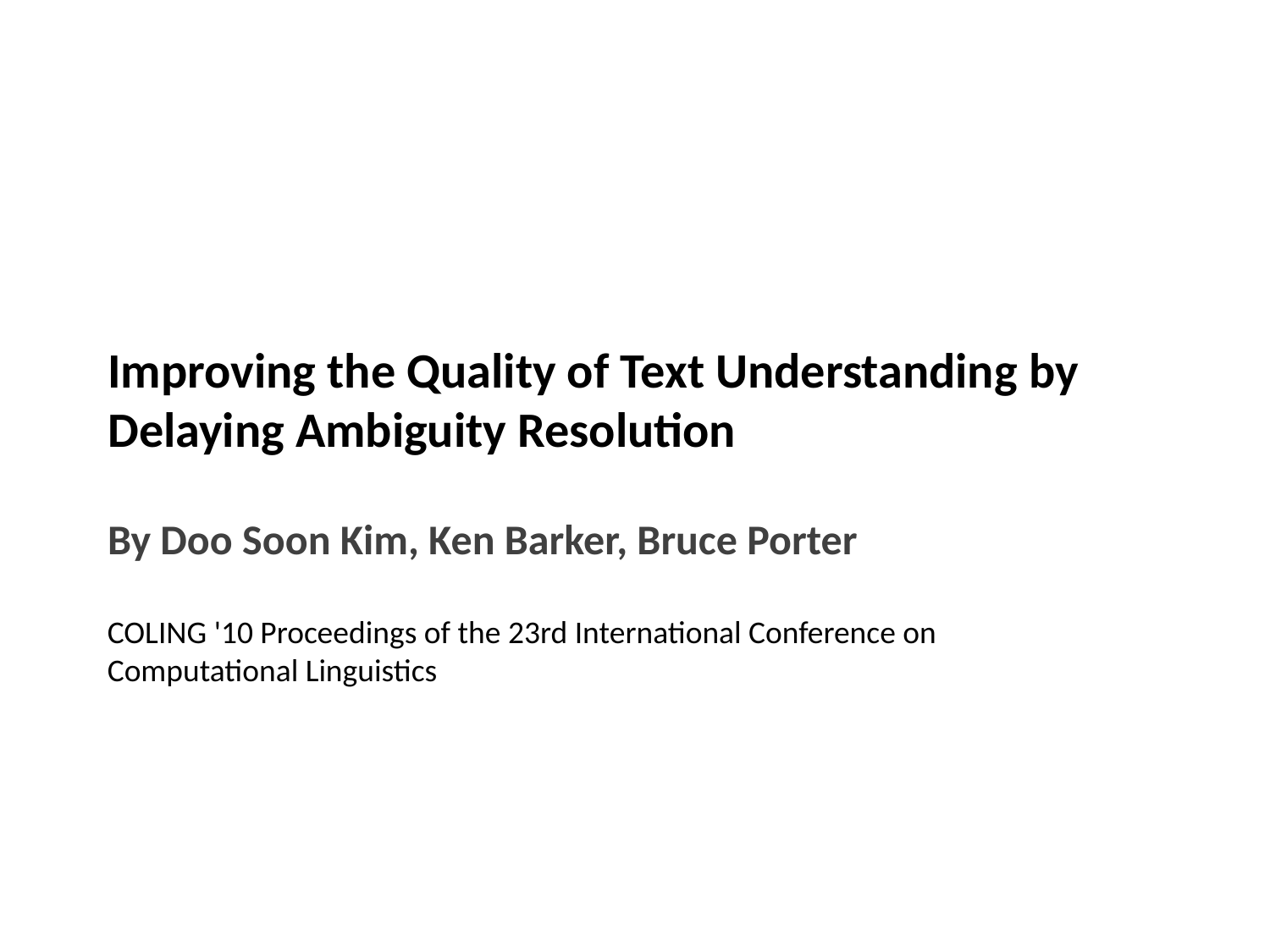

# Improving the Quality of Text Understanding by Delaying Ambiguity Resolution
By Doo Soon Kim, Ken Barker, Bruce Porter
COLING '10 Proceedings of the 23rd International Conference on Computational Linguistics